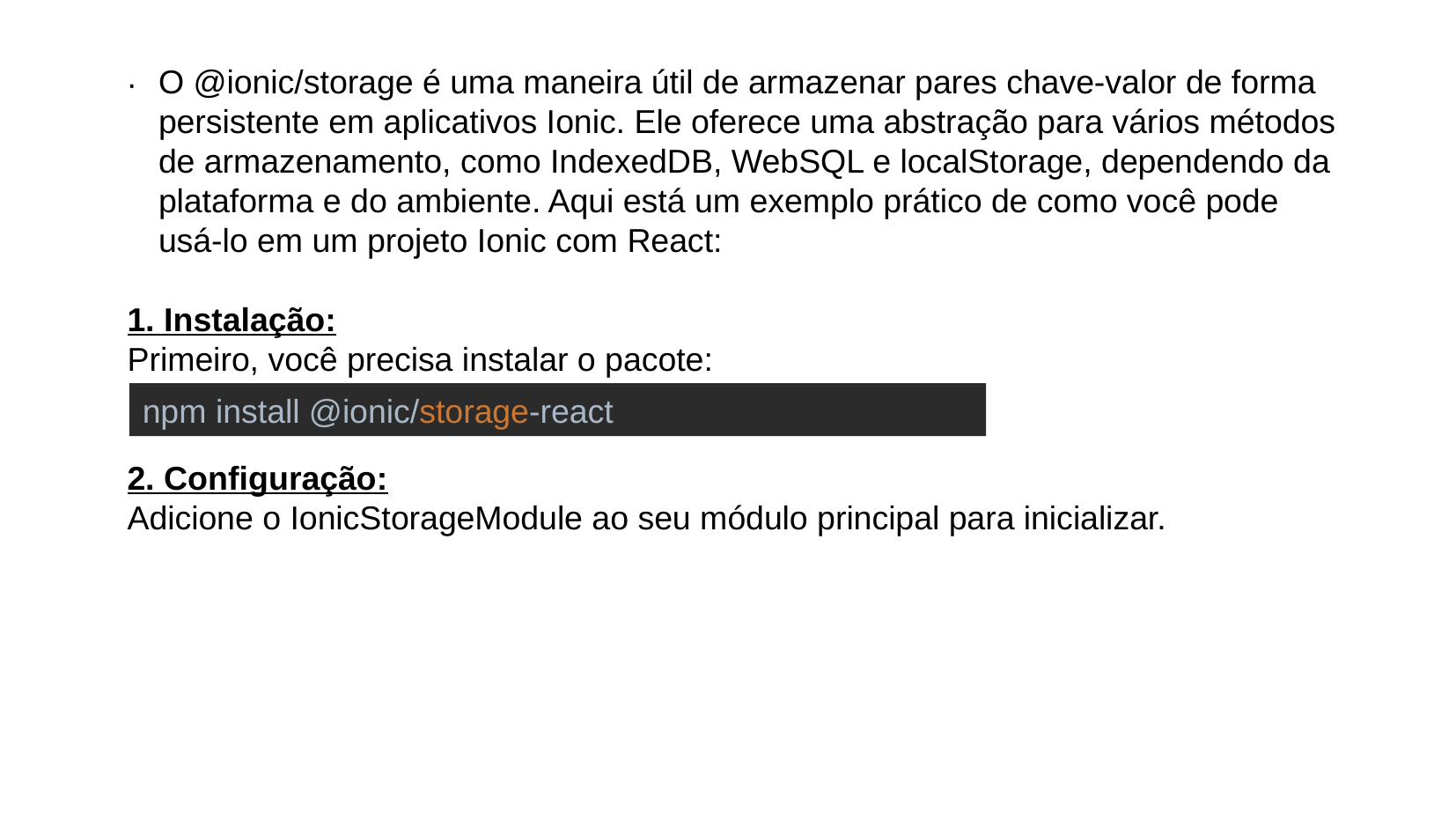

O @ionic/storage é uma maneira útil de armazenar pares chave-valor de forma persistente em aplicativos Ionic. Ele oferece uma abstração para vários métodos de armazenamento, como IndexedDB, WebSQL e localStorage, dependendo da plataforma e do ambiente. Aqui está um exemplo prático de como você pode usá-lo em um projeto Ionic com React:

1. Instalação:
Primeiro, você precisa instalar o pacote:

2. Configuração:
Adicione o IonicStorageModule ao seu módulo principal para inicializar.

npm install @ionic/storage-react